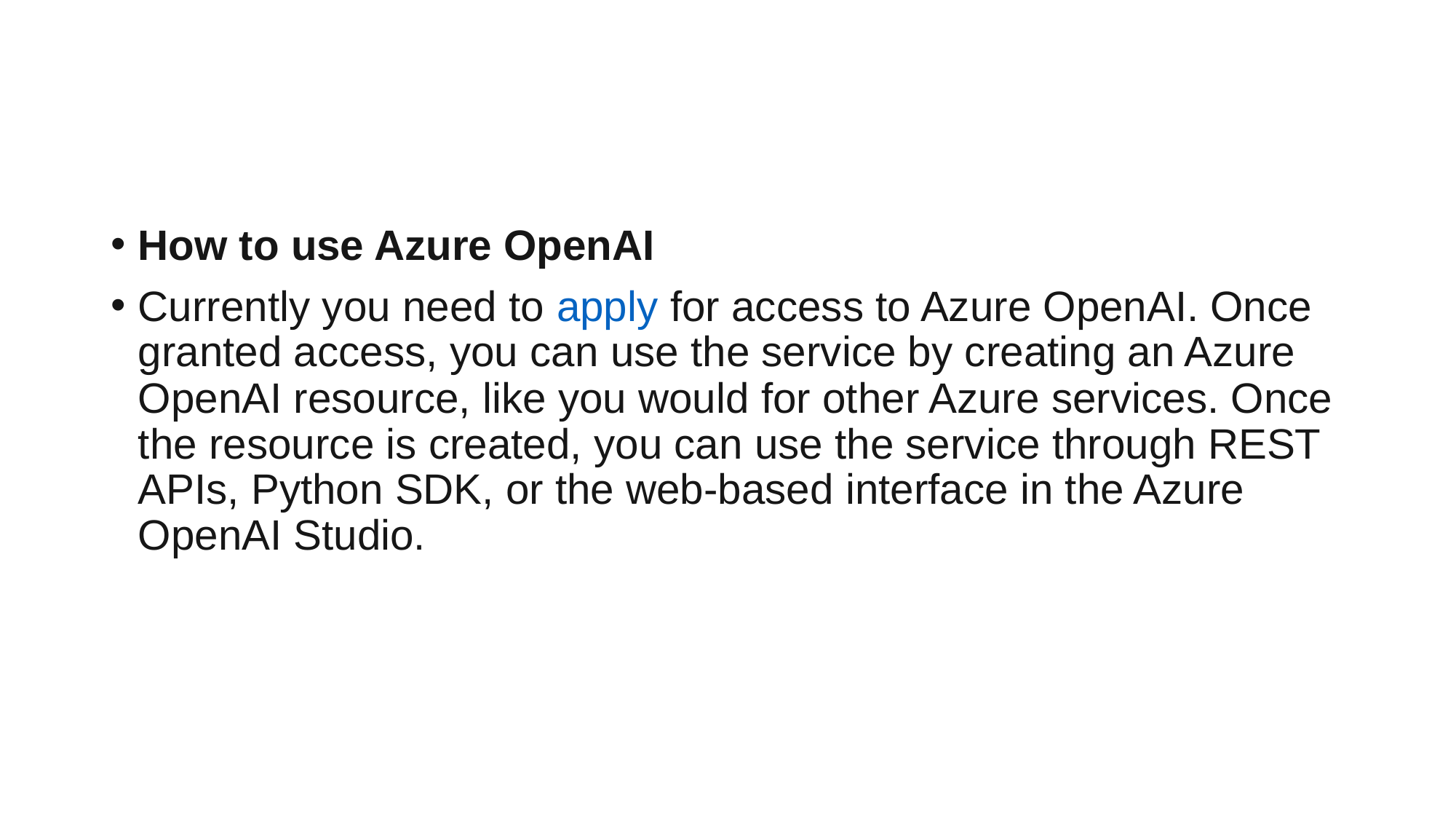

#
How to use Azure OpenAI
Currently you need to apply for access to Azure OpenAI. Once granted access, you can use the service by creating an Azure OpenAI resource, like you would for other Azure services. Once the resource is created, you can use the service through REST APIs, Python SDK, or the web-based interface in the Azure OpenAI Studio.